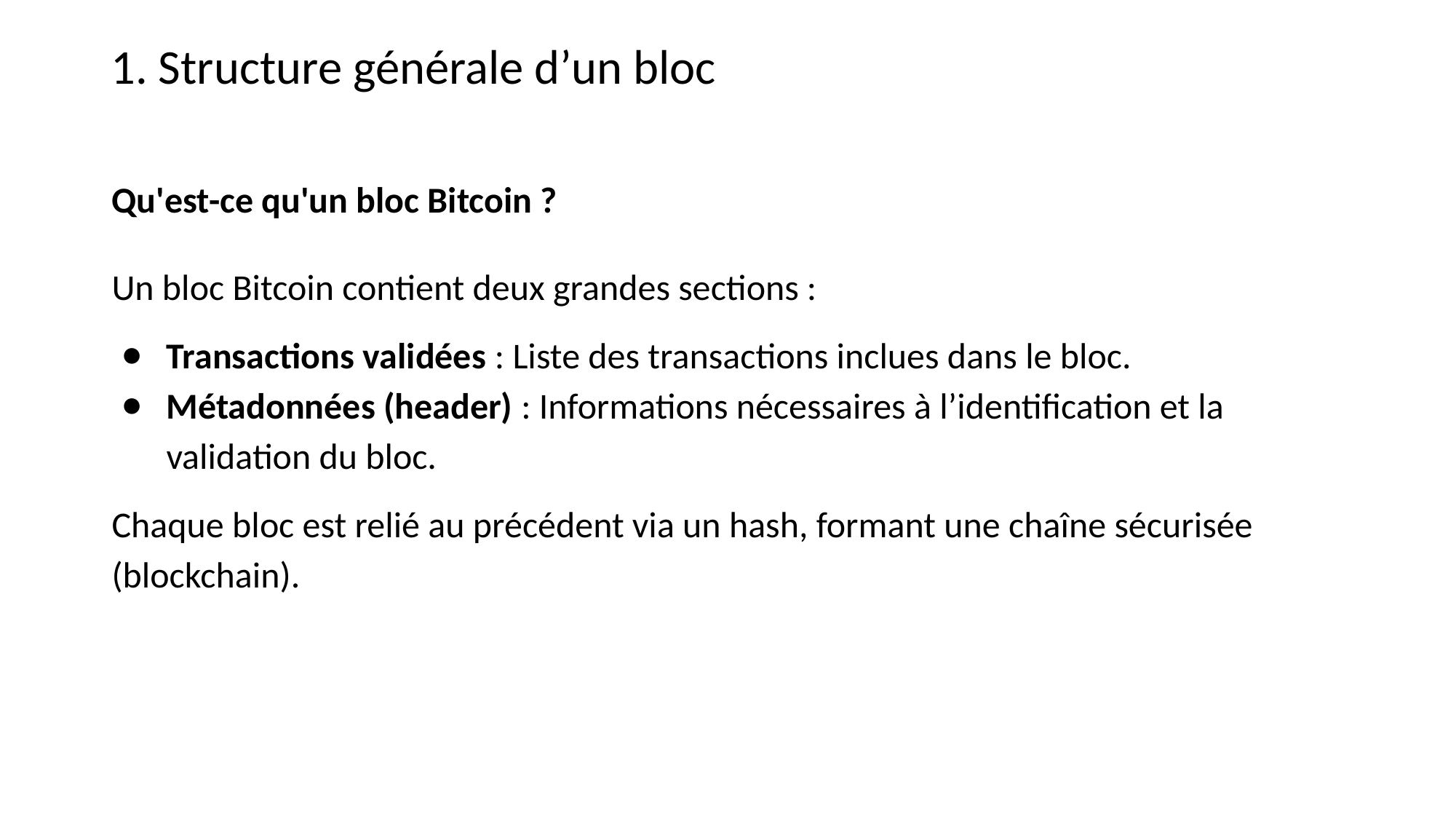

1. Structure générale d’un bloc
Qu'est-ce qu'un bloc Bitcoin ?

Un bloc Bitcoin contient deux grandes sections :
Transactions validées : Liste des transactions inclues dans le bloc.
Métadonnées (header) : Informations nécessaires à l’identification et la validation du bloc.
Chaque bloc est relié au précédent via un hash, formant une chaîne sécurisée (blockchain).